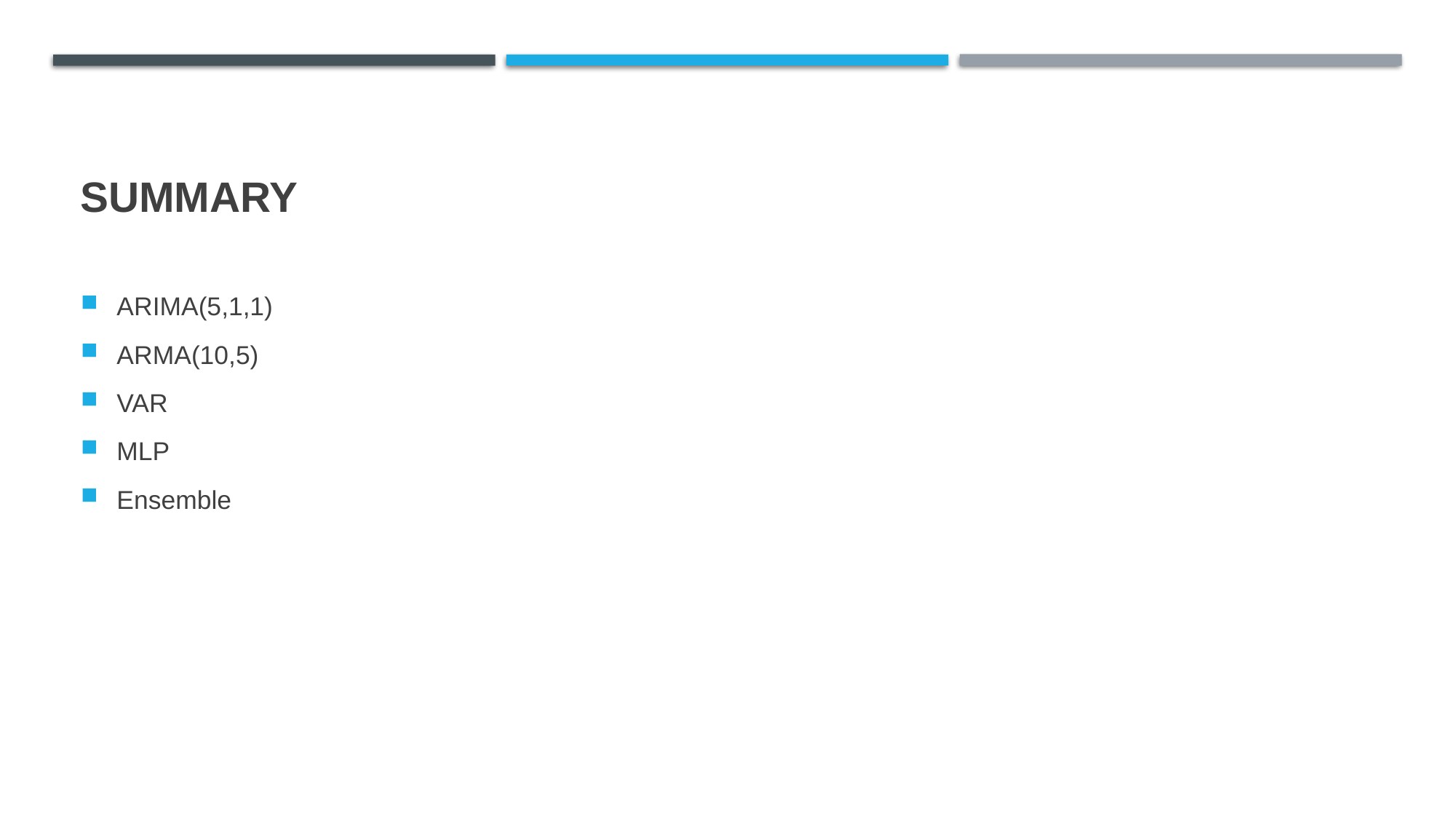

# Summary
ARIMA(5,1,1)
ARMA(10,5)
VAR
MLP
Ensemble